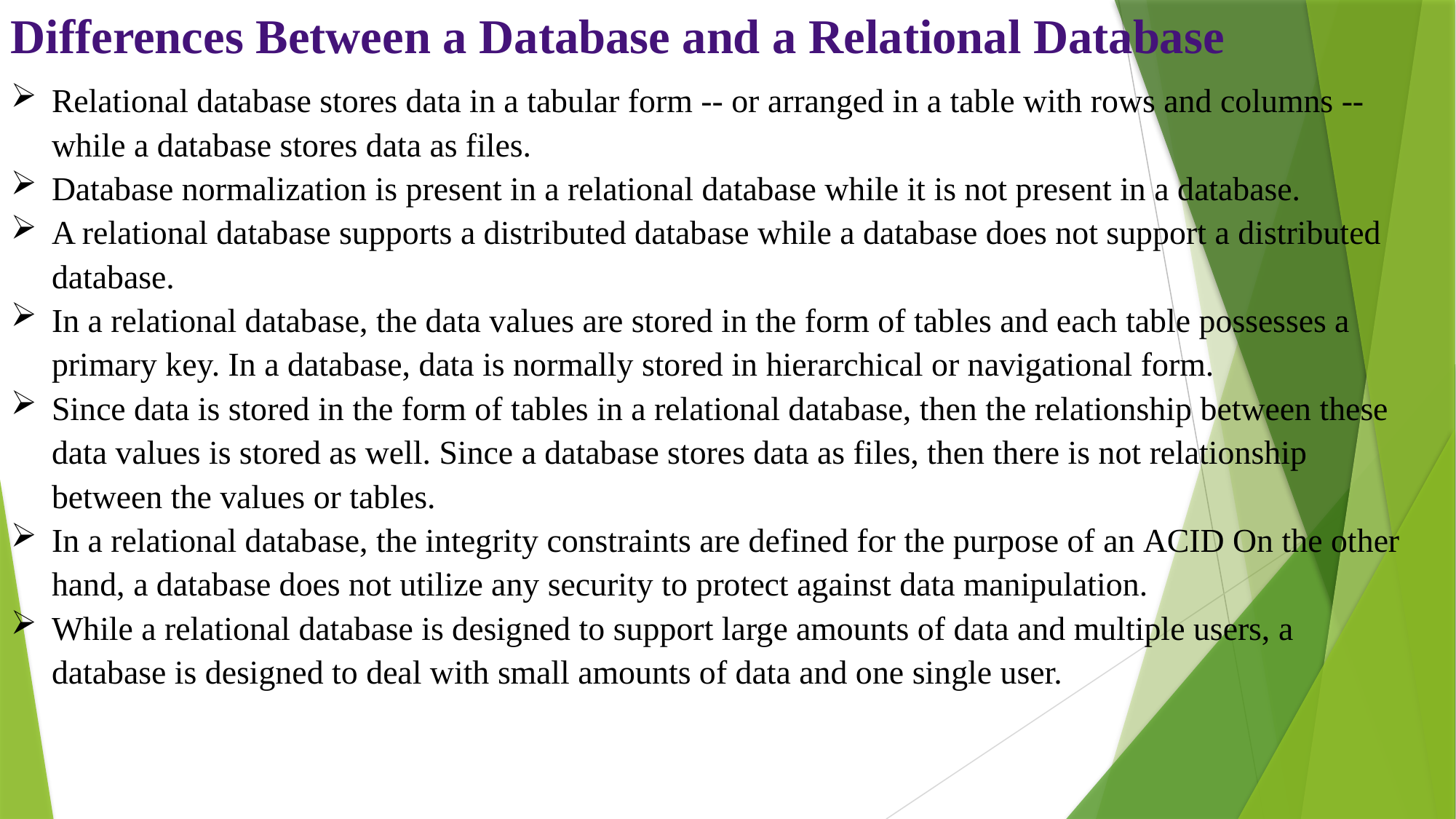

Differences Between a Database and a Relational Database
Relational database stores data in a tabular form -- or arranged in a table with rows and columns -- while a database stores data as files.
Database normalization is present in a relational database while it is not present in a database.
A relational database supports a distributed database while a database does not support a distributed database.
In a relational database, the data values are stored in the form of tables and each table possesses a primary key. In a database, data is normally stored in hierarchical or navigational form.
Since data is stored in the form of tables in a relational database, then the relationship between these data values is stored as well. Since a database stores data as files, then there is not relationship between the values or tables.
In a relational database, the integrity constraints are defined for the purpose of an ACID On the other hand, a database does not utilize any security to protect against data manipulation.
While a relational database is designed to support large amounts of data and multiple users, a database is designed to deal with small amounts of data and one single user.